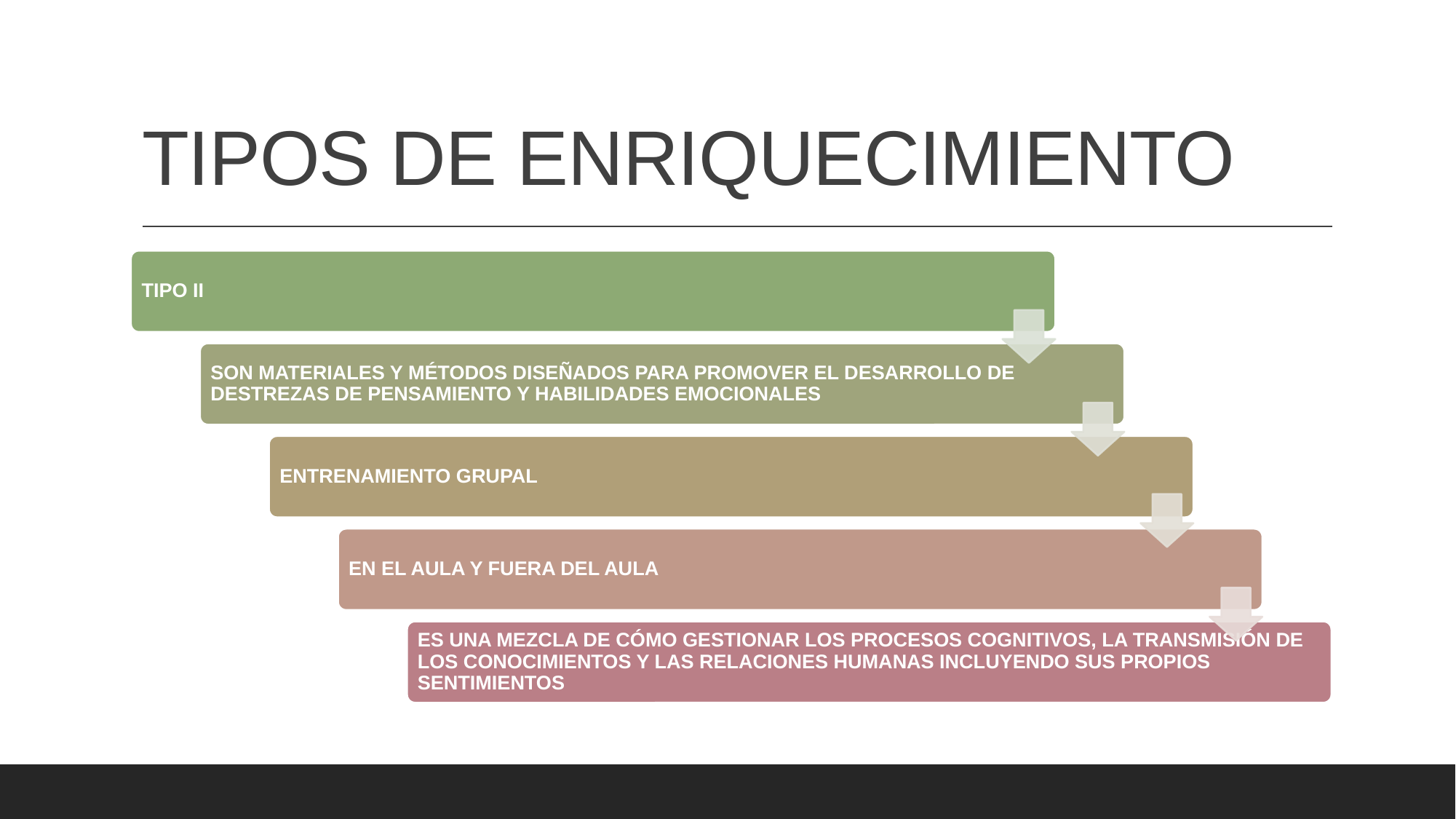

# TIPOS DE ENRIQUECIMIENTO
TIPO II
SON MATERIALES Y MÉTODOS DISEÑADOS PARA PROMOVER EL DESARROLLO DE DESTREZAS DE PENSAMIENTO Y HABILIDADES EMOCIONALES
ENTRENAMIENTO GRUPAL
EN EL AULA Y FUERA DEL AULA
ES UNA MEZCLA DE CÓMO GESTIONAR LOS PROCESOS COGNITIVOS, LA TRANSMISIÓN DE LOS CONOCIMIENTOS Y LAS RELACIONES HUMANAS INCLUYENDO SUS PROPIOS SENTIMIENTOS